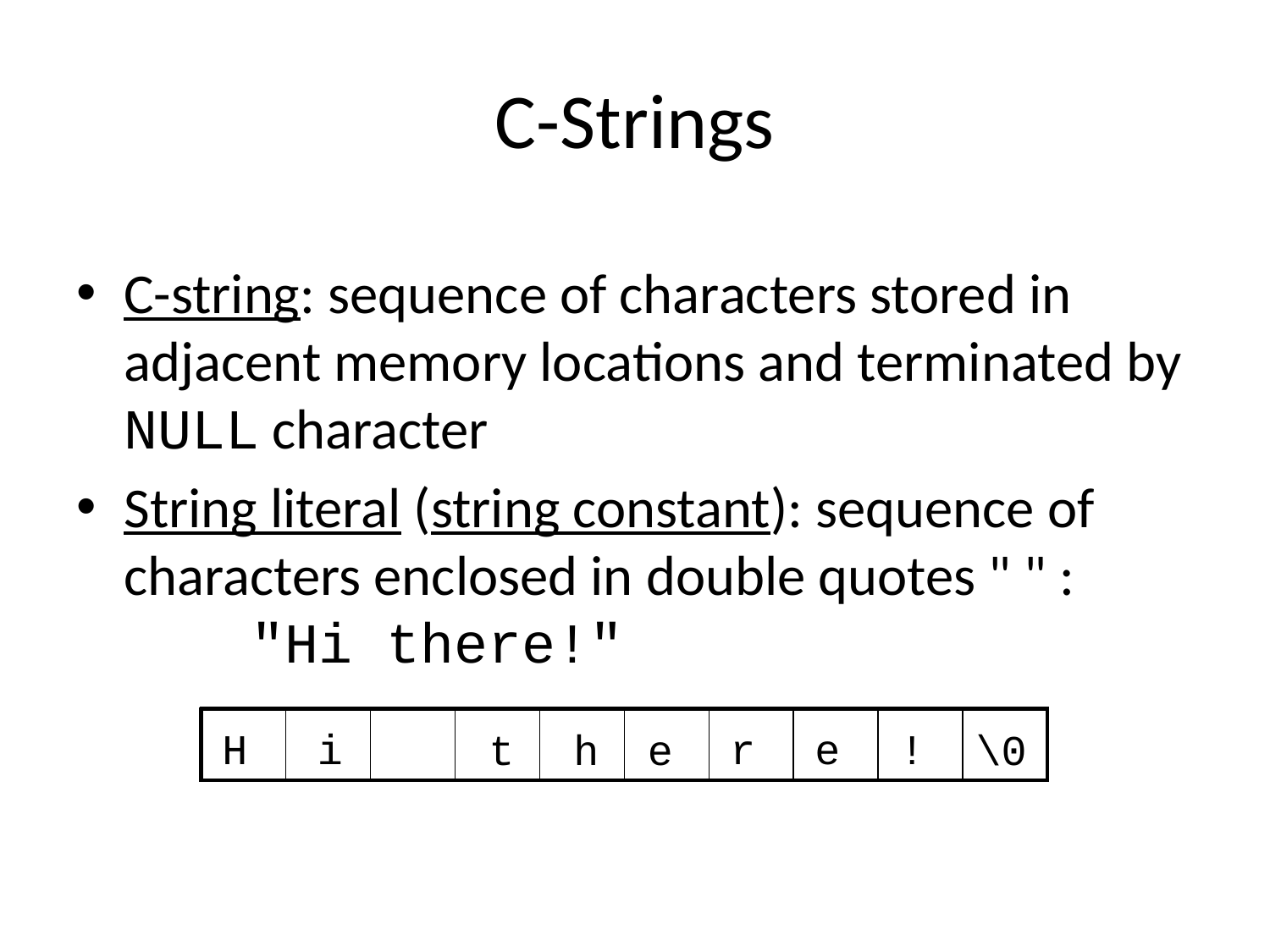

# C-Strings
C-string: sequence of characters stored in adjacent memory locations and terminated by NULL character
String literal (string constant): sequence of characters enclosed in double quotes " " :           	"Hi there!"
|  |  |  |  |  |  |  |  |  |  |
| --- | --- | --- | --- | --- | --- | --- | --- | --- | --- |
H
i
r
e
!
t
h
e
\0